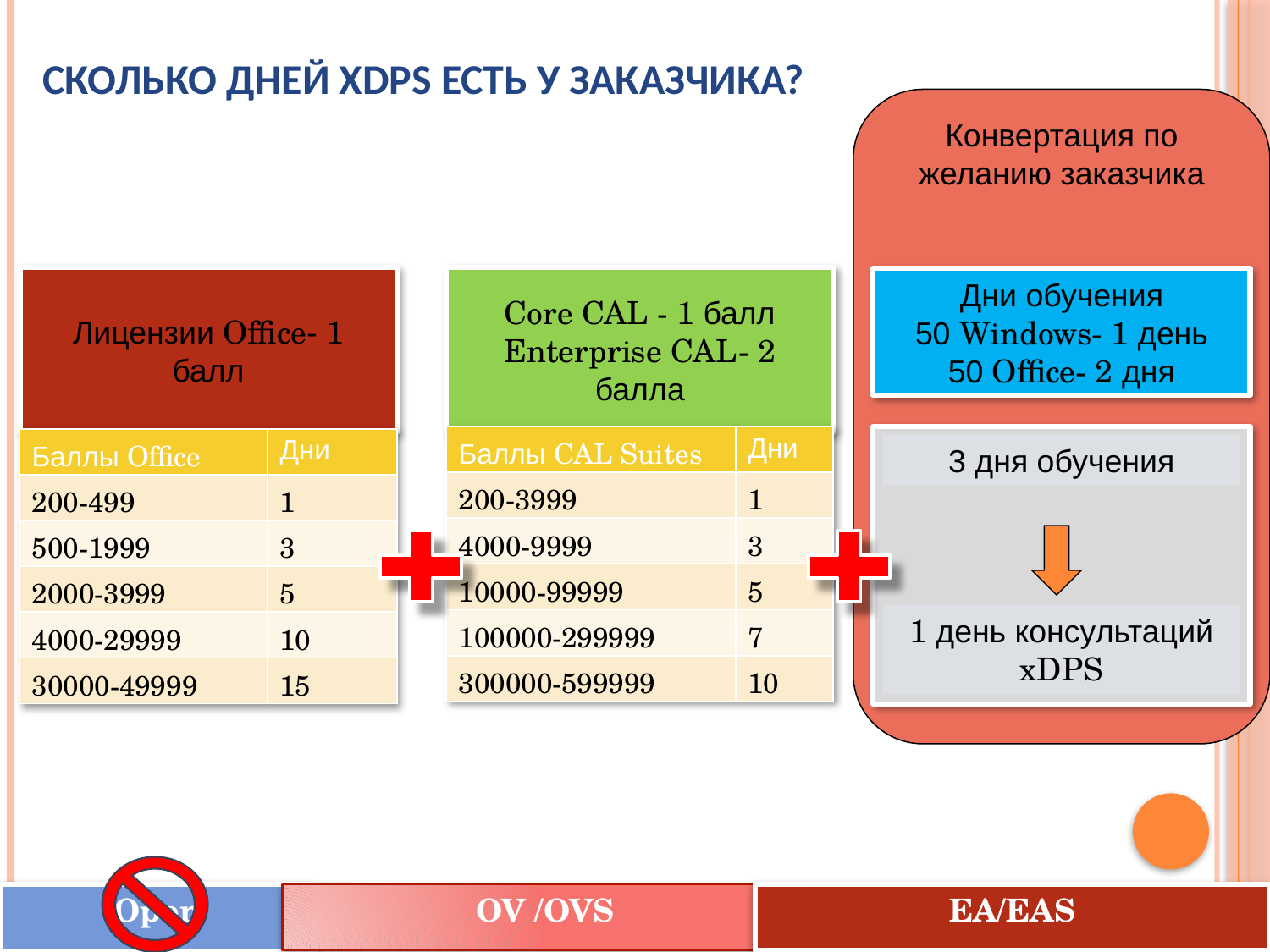

# Сколько дней хDPS есть у заказчика?

Конвертация по желанию заказчика

Лицензии Office- 1 балл

Core CAL - 1 балл
Enterprise CAL- 2 балла

Дни обучения
50 Windows- 1 день
50 Office- 2 дня
| Баллы CAL Suites | Дни |
| --- | --- |
| 200-3999 | 1 |
| 4000-9999 | 3 |
| 10000-99999 | 5 |
| 100000-299999 | 7 |
| 300000-599999 | 10 |

| Баллы Office | Дни |
| --- | --- |
| 200-499 | 1 |
| 500-1999 | 3 |
| 2000-3999 | 5 |
| 4000-29999 | 10 |
| 30000-49999 | 15 |
3 дня обучения

1 день консультаций xDPS

Open
OV /OVS
EA/EAS